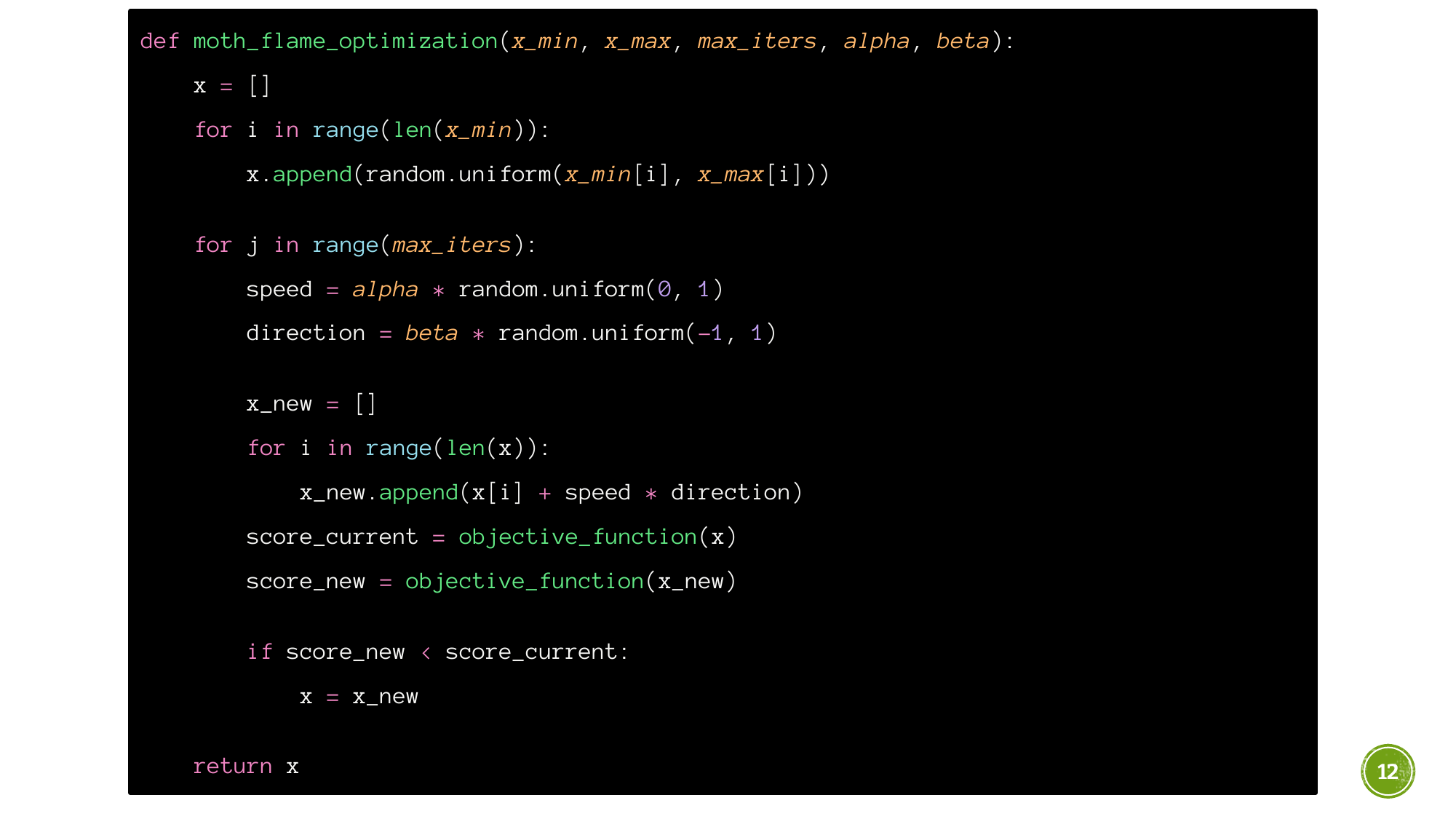

def moth_flame_optimization(x_min, x_max, max_iters, alpha, beta):
    x = []
    for i in range(len(x_min)):
        x.append(random.uniform(x_min[i], x_max[i]))
    for j in range(max_iters):
        speed = alpha * random.uniform(0, 1)
        direction = beta * random.uniform(-1, 1)
        x_new = []
        for i in range(len(x)):
            x_new.append(x[i] + speed * direction)
        score_current = objective_function(x)
        score_new = objective_function(x_new)
        if score_new < score_current:
            x = x_new
    return x

12